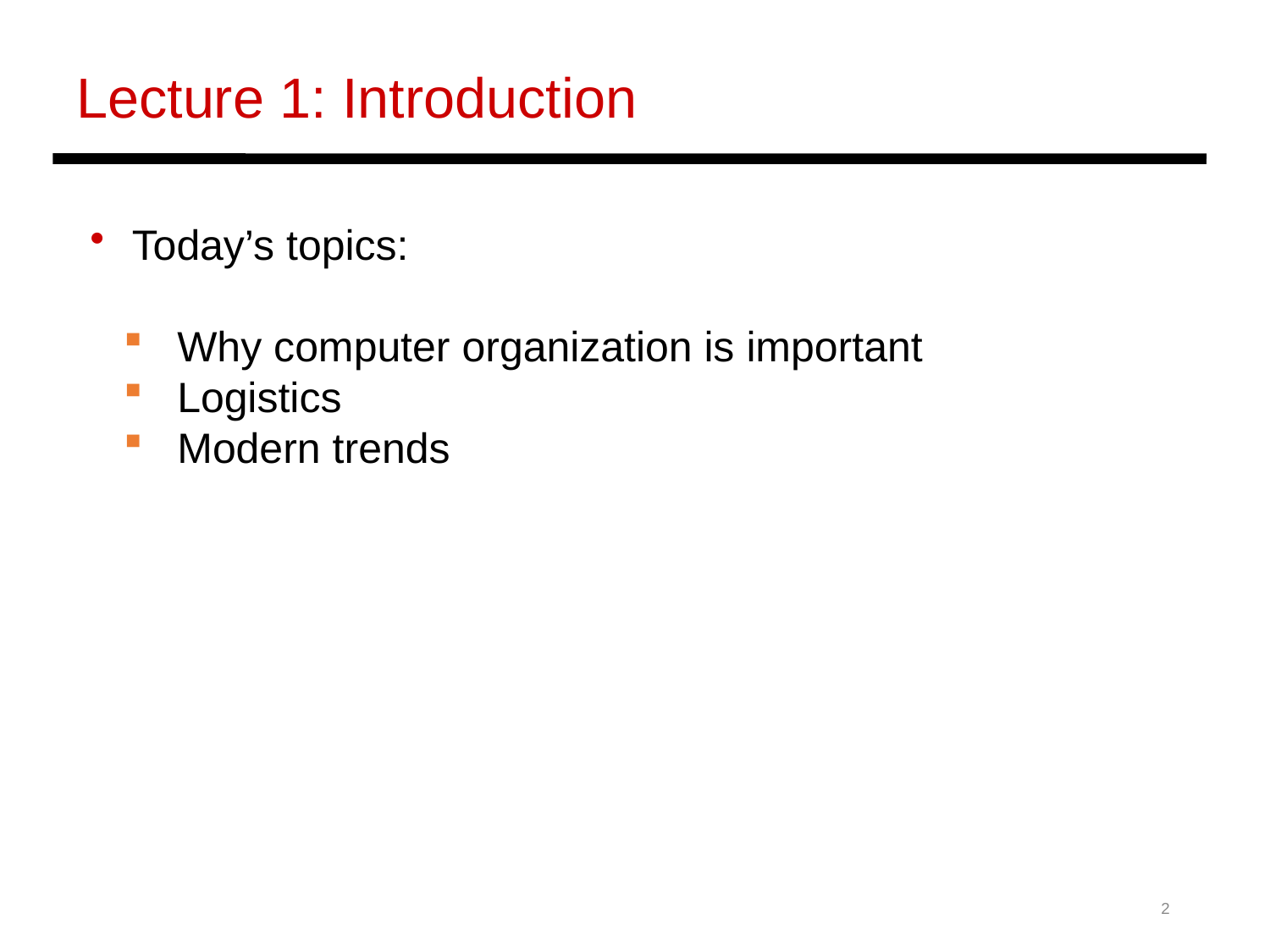

Lecture 1: Introduction

 Today’s topics:

  Why computer organization is important
  Logistics
  Modern trends
2